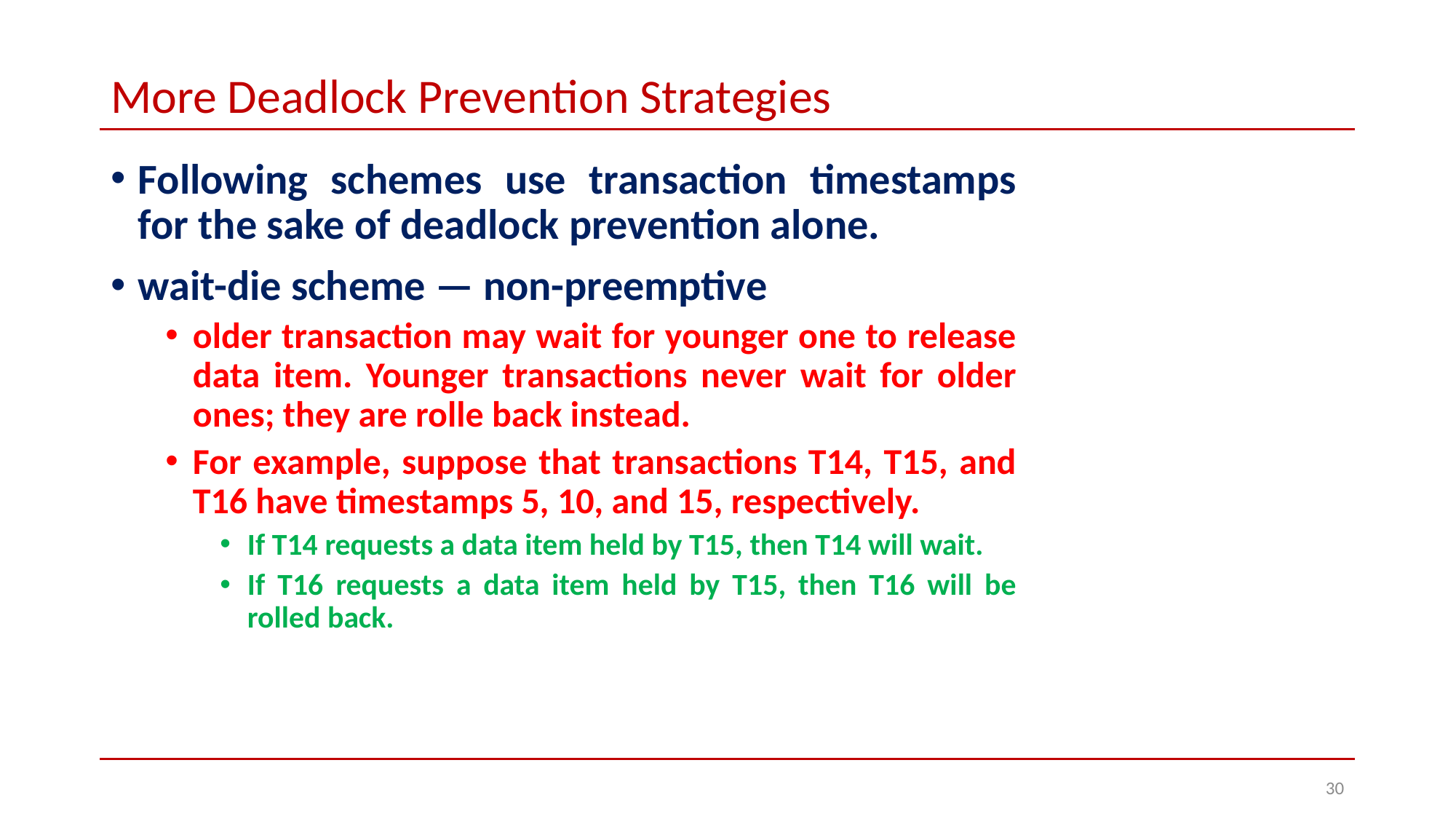

# More Deadlock Prevention Strategies
Following schemes use transaction timestamps for the sake of deadlock prevention alone.
wait-die scheme — non-preemptive
older transaction may wait for younger one to release data item. Younger transactions never wait for older ones; they are rolle back instead.
For example, suppose that transactions T14, T15, and T16 have timestamps 5, 10, and 15, respectively.
If T14 requests a data item held by T15, then T14 will wait.
If T16 requests a data item held by T15, then T16 will be rolled back.
30